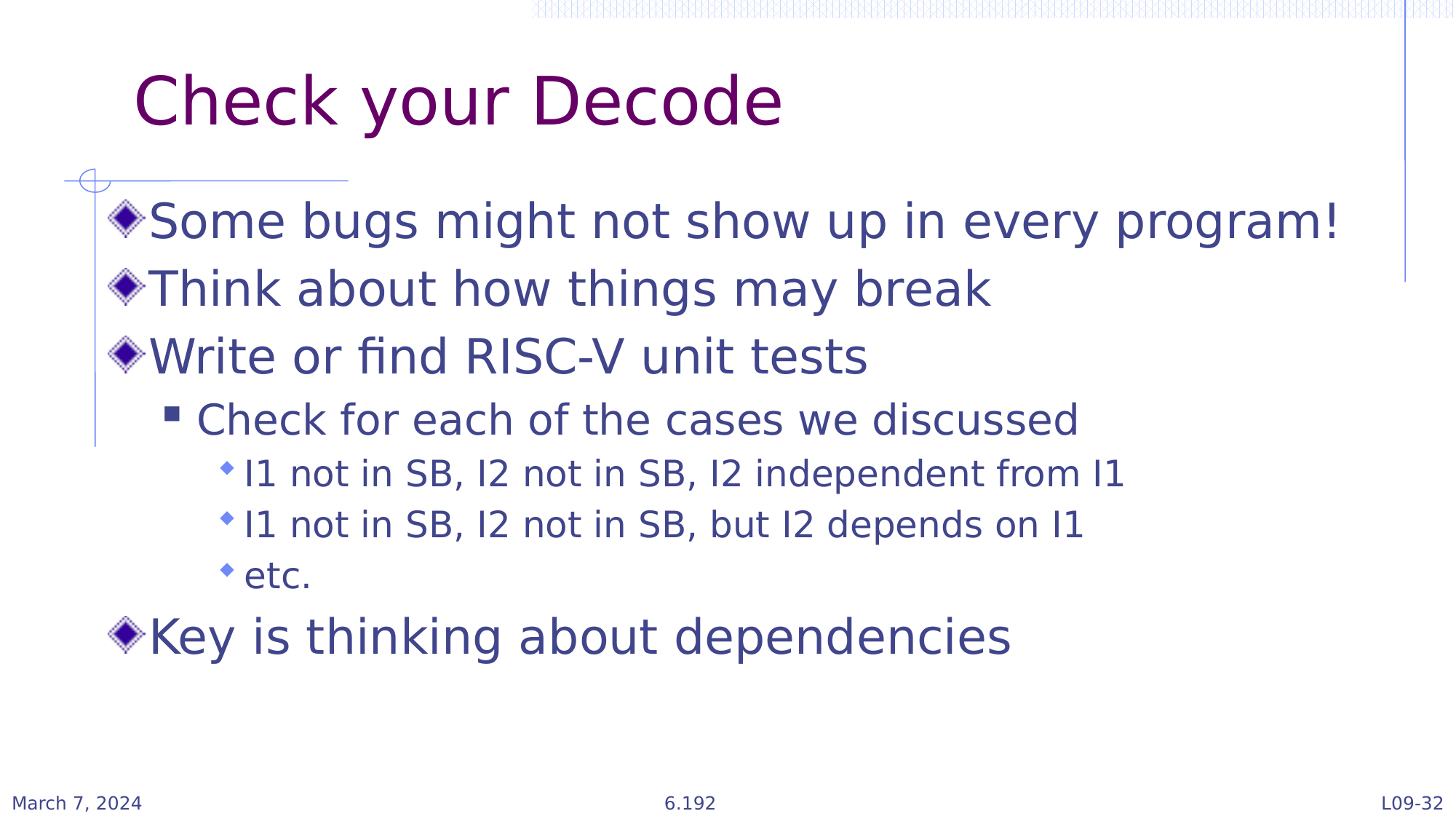

# Check your Decode
Some bugs might not show up in every program!
Think about how things may break
Write or find RISC-V unit tests
Check for each of the cases we discussed
I1 not in SB, I2 not in SB, I2 independent from I1
I1 not in SB, I2 not in SB, but I2 depends on I1
etc.
Key is thinking about dependencies
March 7, 2024
L09-32